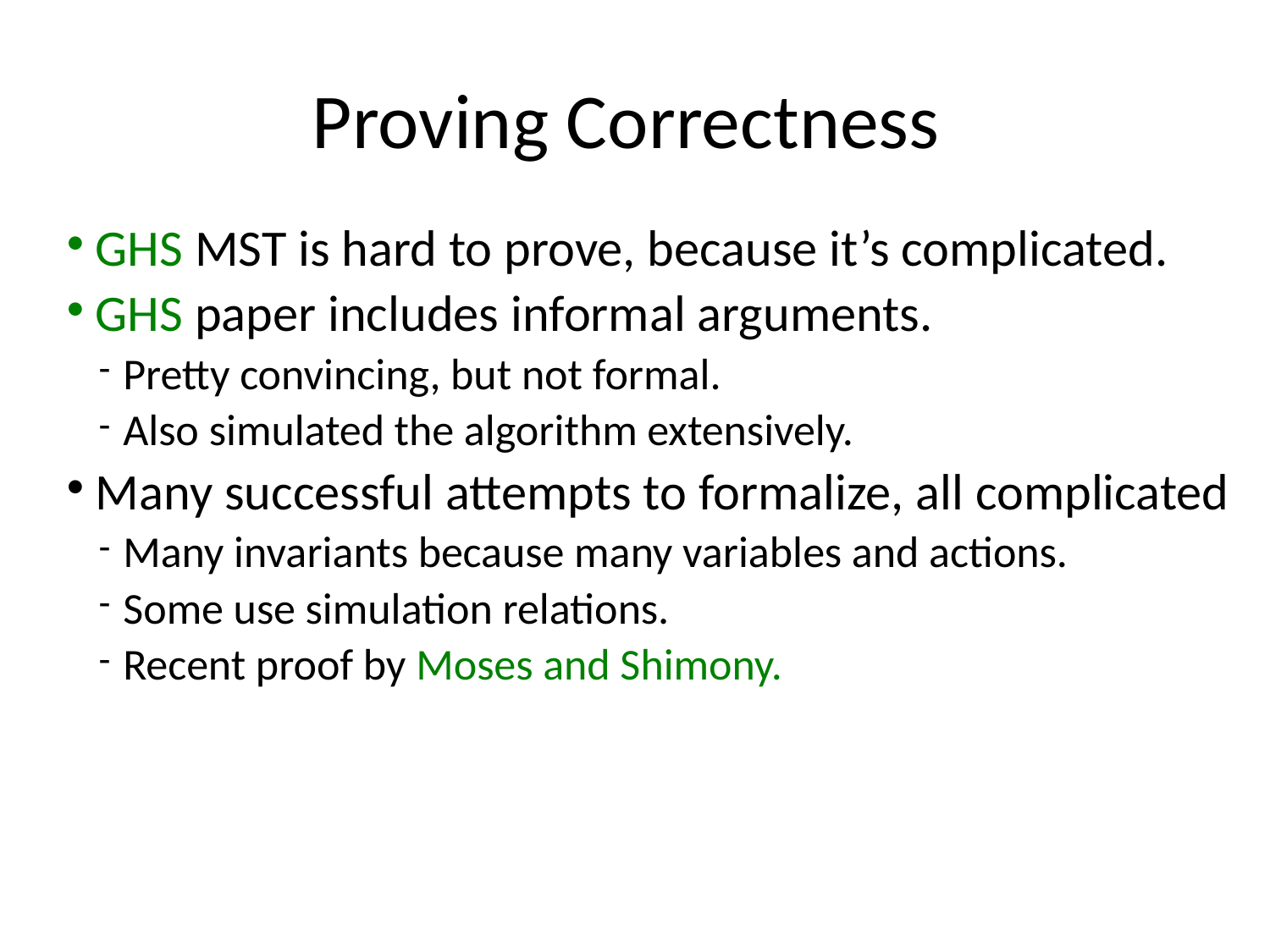

# Proving Correctness
GHS MST is hard to prove, because it’s complicated.
GHS paper includes informal arguments.
Pretty convincing, but not formal.
Also simulated the algorithm extensively.
Many successful attempts to formalize, all complicated
Many invariants because many variables and actions.
Some use simulation relations.
Recent proof by Moses and Shimony.